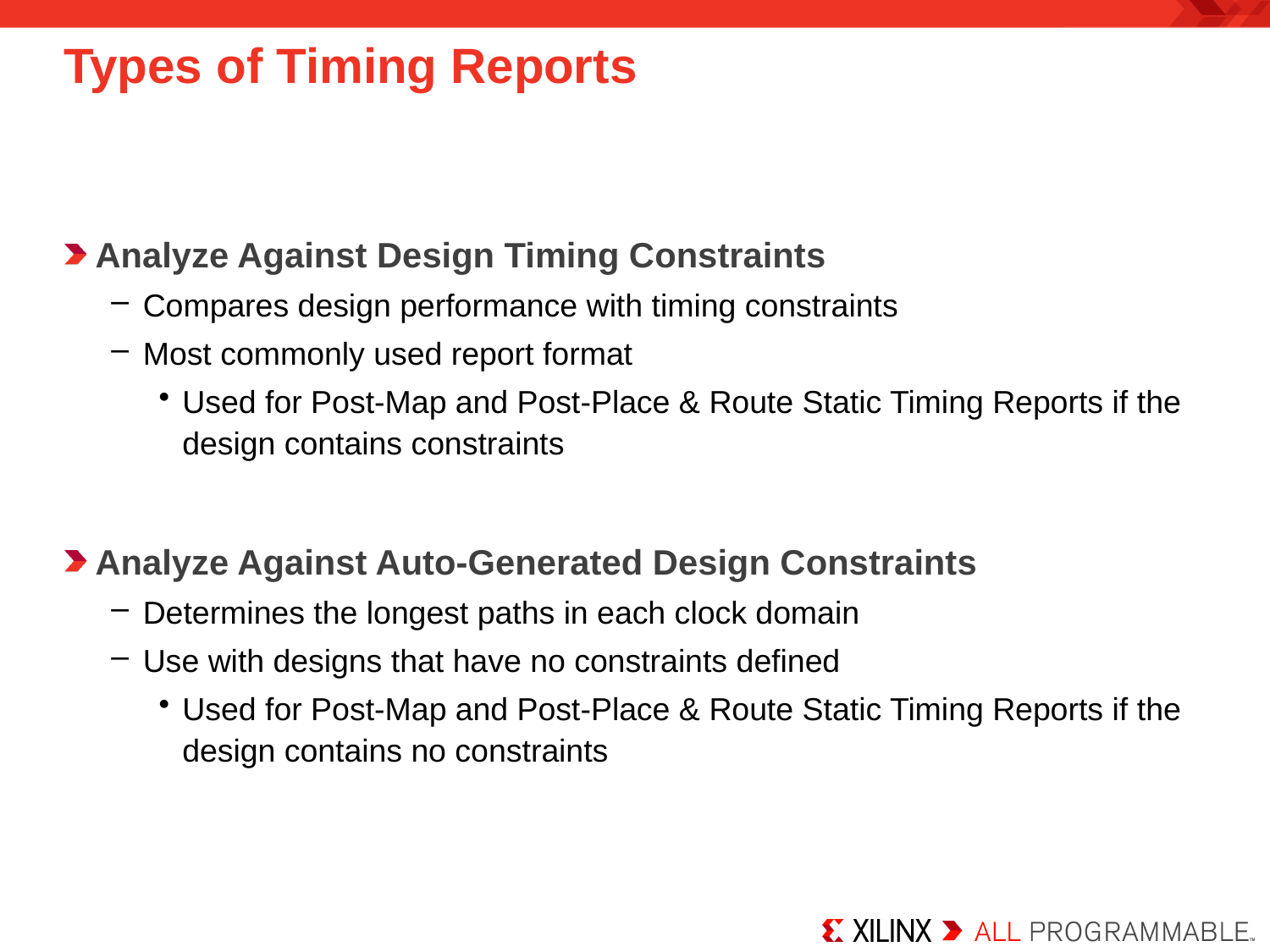

# Types of Timing Reports
Analyze Against Design Timing Constraints
Compares design performance with timing constraints
Most commonly used report format
Used for Post-Map and Post-Place & Route Static Timing Reports if the design contains constraints

Analyze Against Auto-Generated Design Constraints
Determines the longest paths in each clock domain
Use with designs that have no constraints defined
Used for Post-Map and Post-Place & Route Static Timing Reports if the design contains no constraints